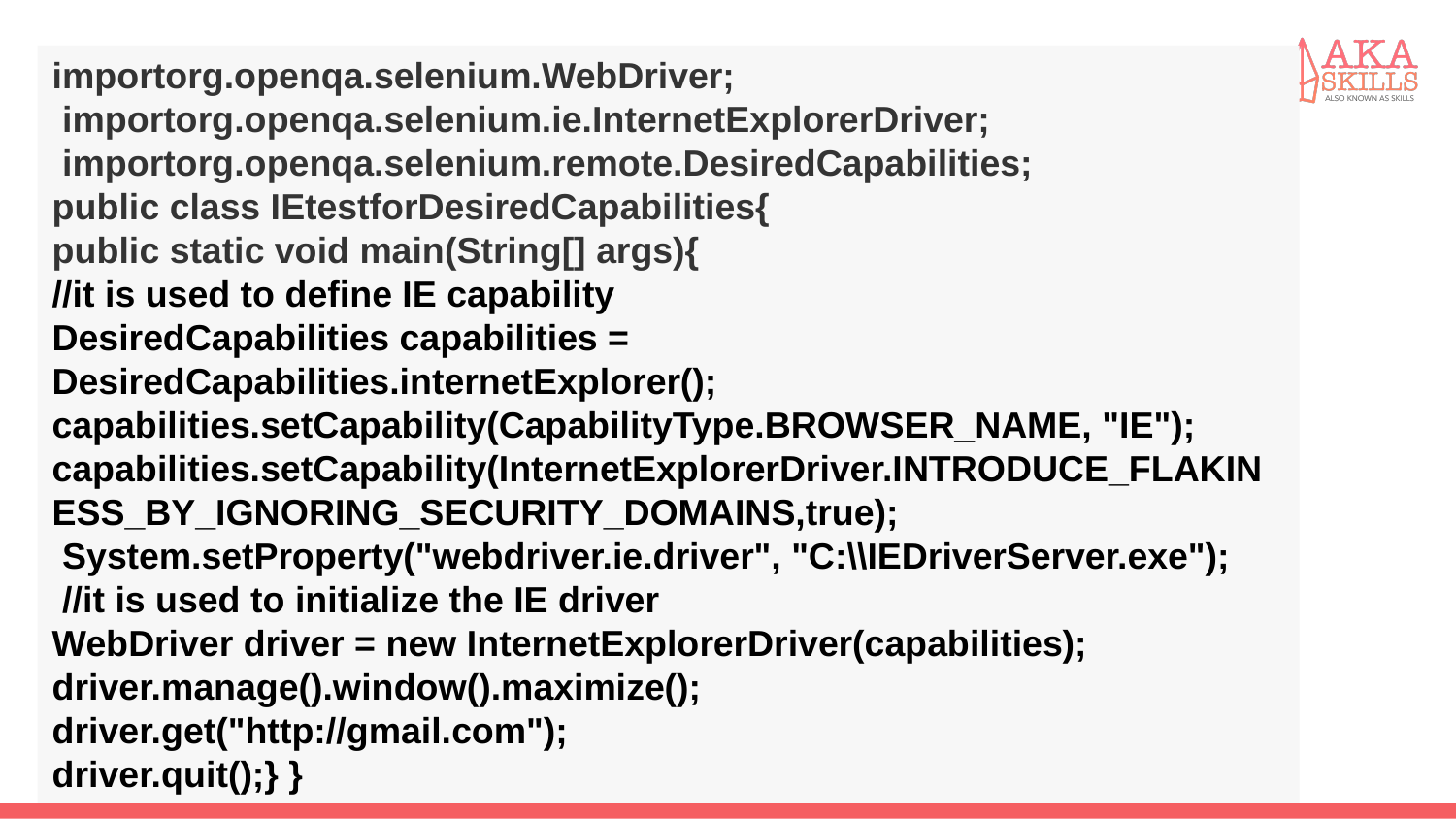

#
Now see the code here:-
importorg.openqa.selenium.WebDriver;
 importorg.openqa.selenium.ie.InternetExplorerDriver;
 importorg.openqa.selenium.remote.DesiredCapabilities;
public class IEtestforDesiredCapabilities{
public static void main(String[] args){
//it is used to define IE capability
DesiredCapabilities capabilities = DesiredCapabilities.internetExplorer(); capabilities.setCapability(CapabilityType.BROWSER_NAME, "IE"); capabilities.setCapability(InternetExplorerDriver.INTRODUCE_FLAKINESS_BY_IGNORING_SECURITY_DOMAINS,true);
 System.setProperty("webdriver.ie.driver", "C:\\IEDriverServer.exe");
 //it is used to initialize the IE driver
WebDriver driver = new InternetExplorerDriver(capabilities);
driver.manage().window().maximize();
driver.get("http://gmail.com");
driver.quit();} }